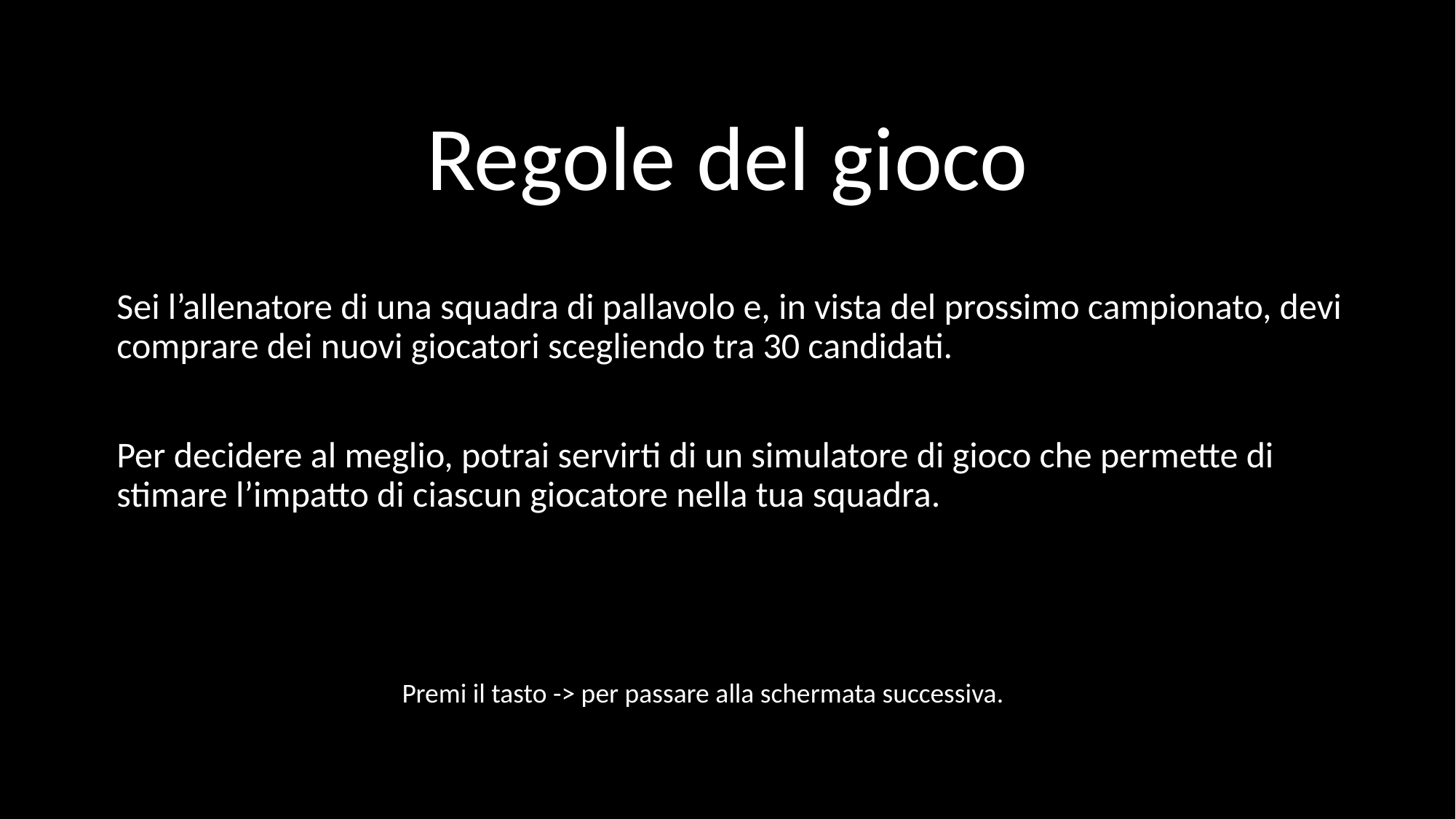

# Regole del gioco
Sei l’allenatore di una squadra di pallavolo e, in vista del prossimo campionato, devi comprare dei nuovi giocatori scegliendo tra 30 candidati.

Per decidere al meglio, potrai servirti di un simulatore di gioco che permette di stimare l’impatto di ciascun giocatore nella tua squadra.

Premi il tasto -> per passare alla schermata successiva.